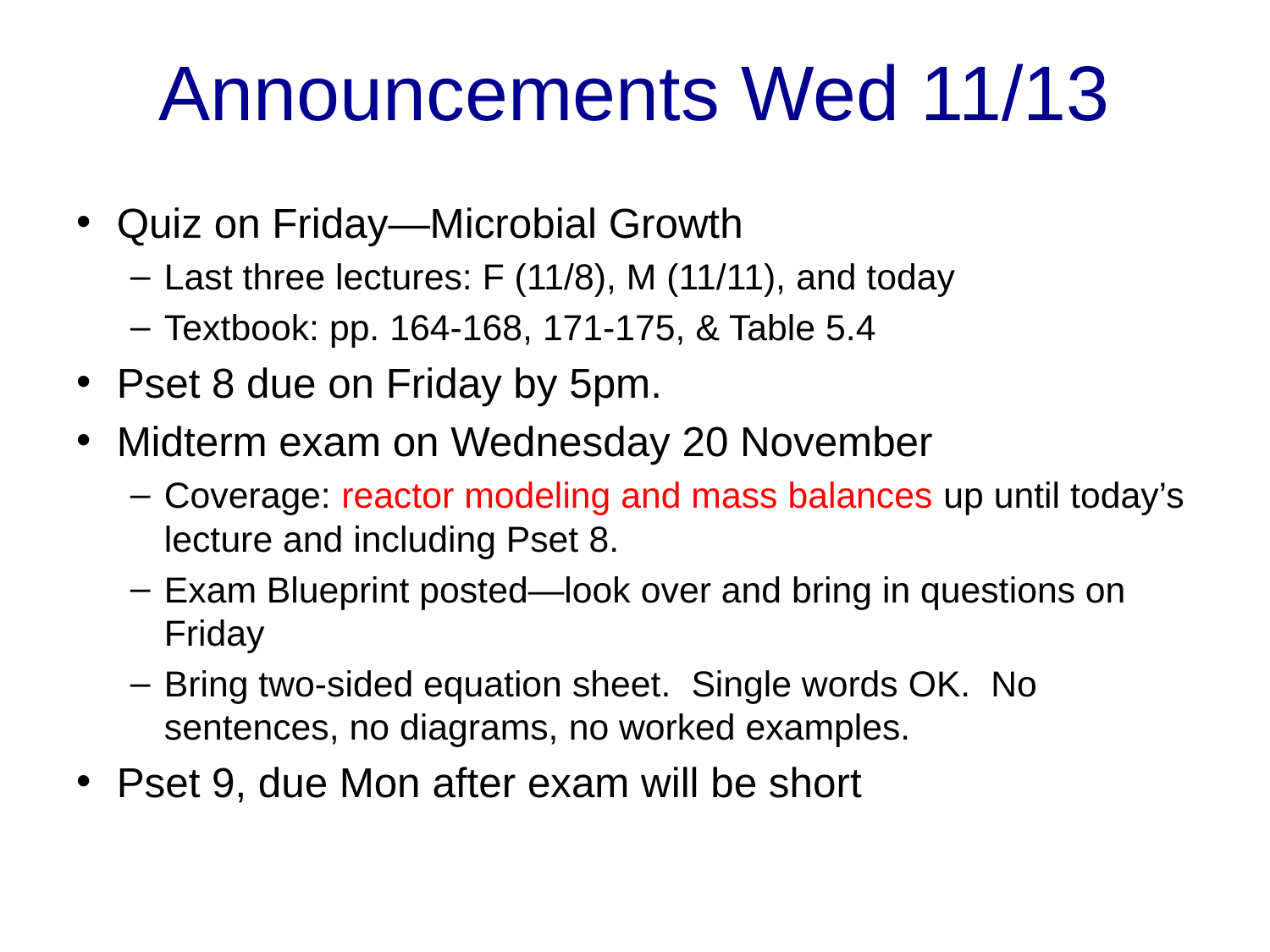

# Announcements Wed 11/13
Quiz on Friday—Microbial Growth
Last three lectures: F (11/8), M (11/11), and today
Textbook: pp. 164-168, 171-175, & Table 5.4
Pset 8 due on Friday by 5pm.
Midterm exam on Wednesday 20 November
Coverage: reactor modeling and mass balances up until today’s lecture and including Pset 8.
Exam Blueprint posted—look over and bring in questions on Friday
Bring two-sided equation sheet.  Single words OK.  No sentences, no diagrams, no worked examples.
Pset 9, due Mon after exam will be short